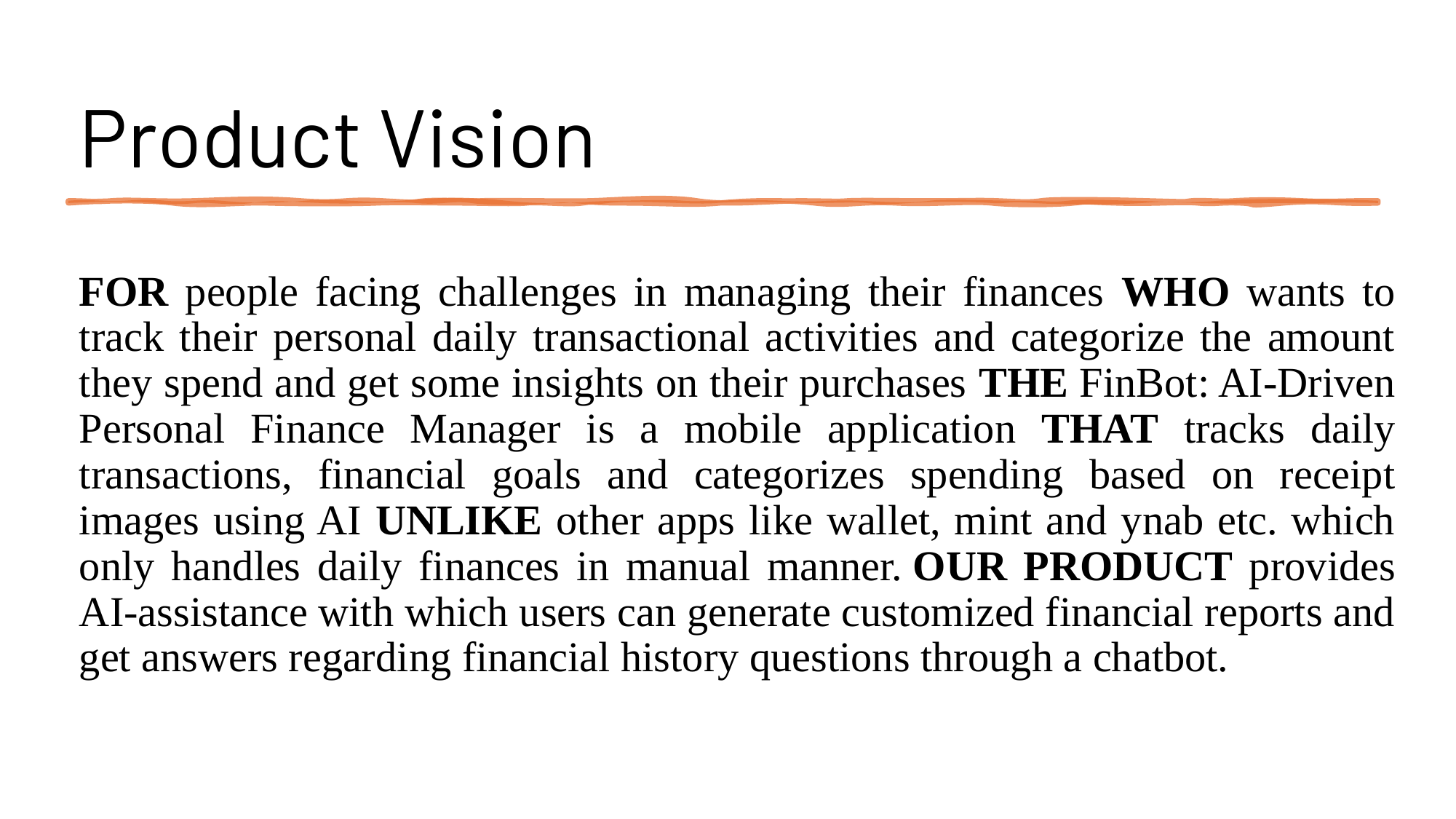

# Product Vision

FOR people facing challenges in managing their finances WHO wants to track their personal daily transactional activities and categorize the amount they spend and get some insights on their purchases THE FinBot: AI-Driven Personal Finance Manager is a mobile application THAT tracks daily transactions, financial goals and categorizes spending based on receipt images using AI UNLIKE other apps like wallet, mint and ynab etc. which only handles daily finances in manual manner. OUR PRODUCT provides AI-assistance with which users can generate customized financial reports and get answers regarding financial history questions through a chatbot.